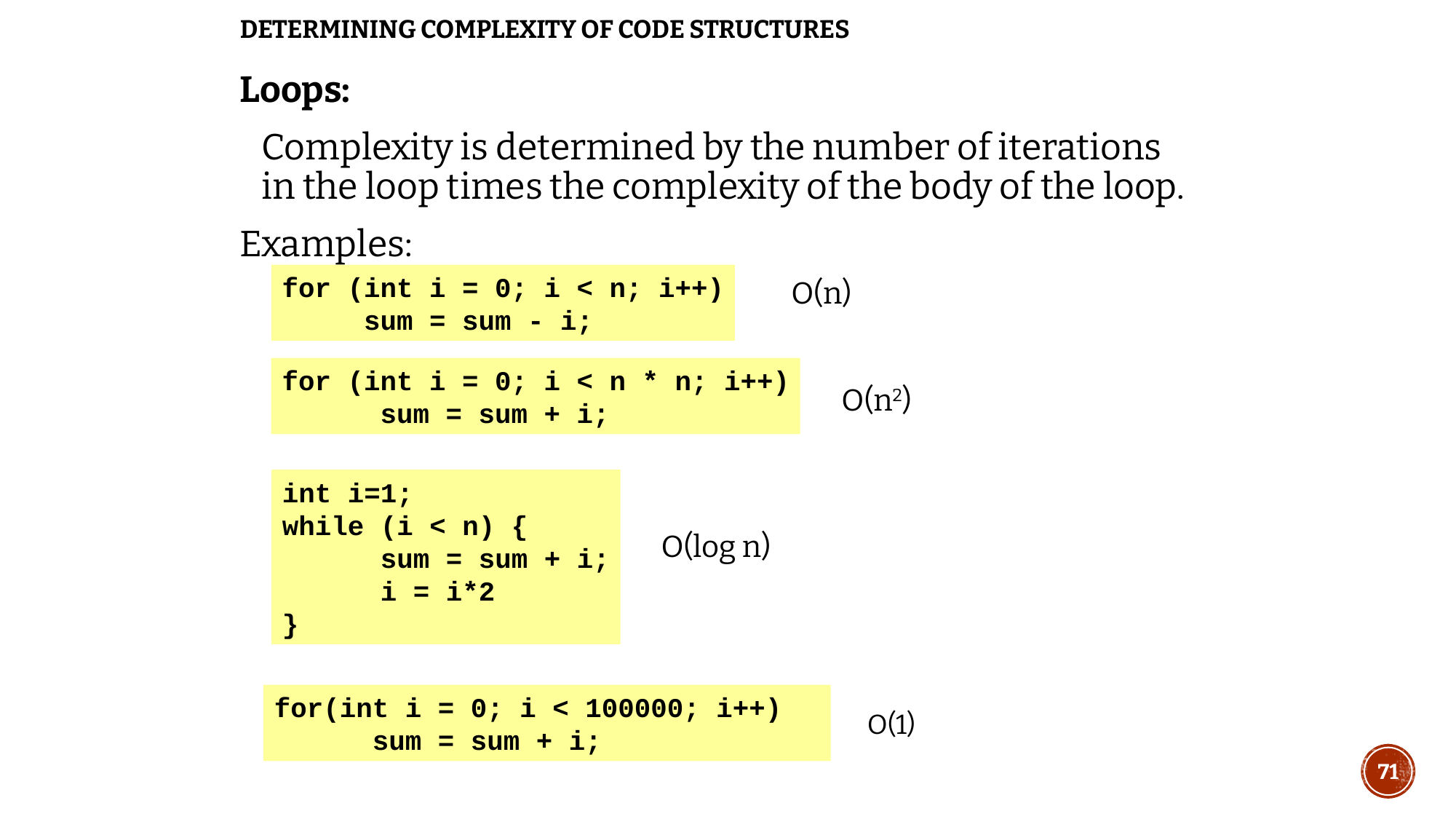

# Determining complexity of code structures

Loops:
	Complexity is determined by the number of iterations in the loop times the complexity of the body of the loop.
Examples:
for (int i = 0; i < n; i++)
     sum = sum - i;
O(n)
for (int i = 0; i < n * n; i++)
      sum = sum + i;
O(n2)
int i=1;
while (i < n) {
      sum = sum + i;
      i = i*2
}
O(log n)
for(int i = 0; i < 100000; i++)
      sum = sum + i;
O(1)
71